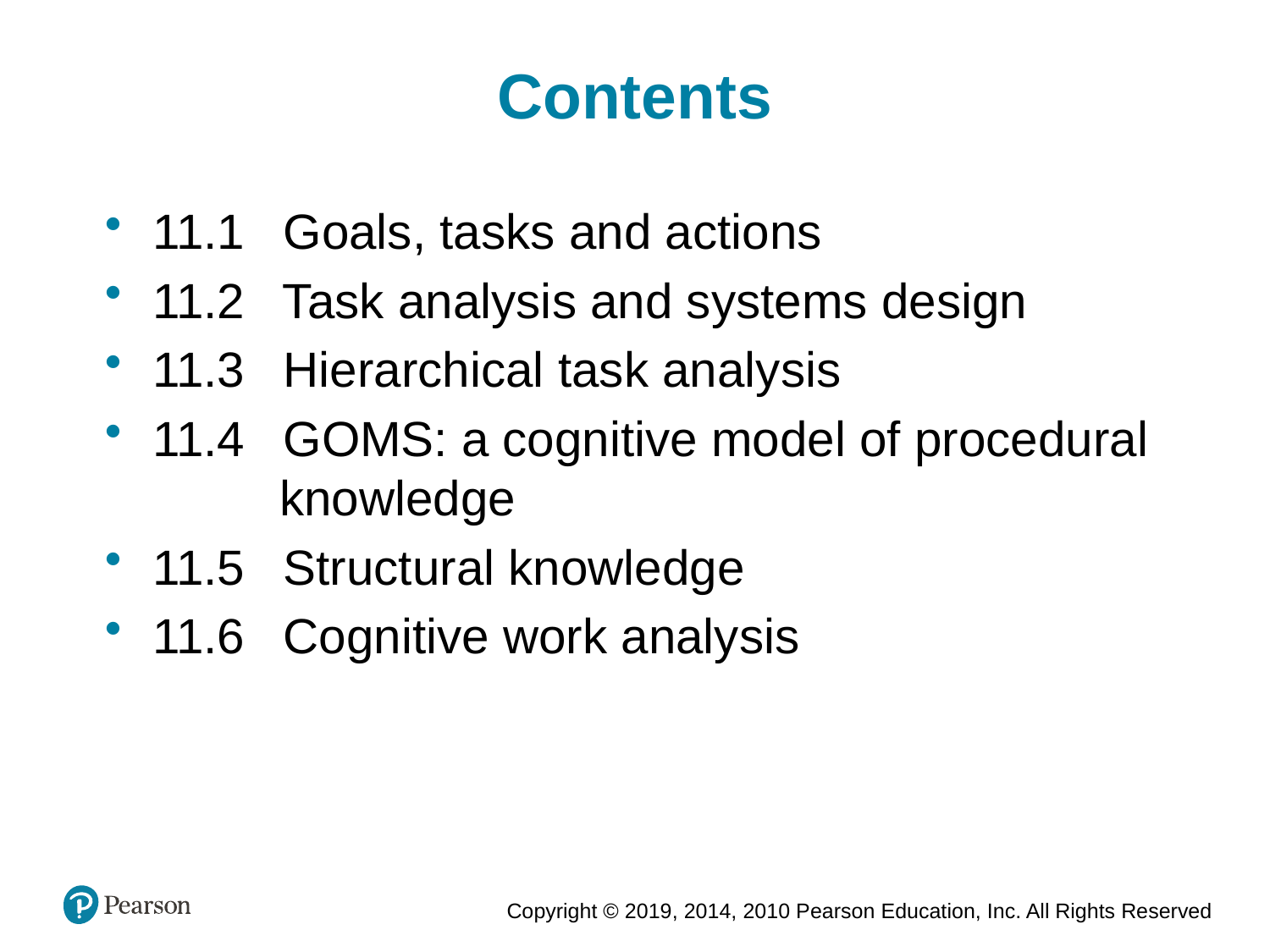

Contents
11.1  Goals, tasks and actions
11.2  Task analysis and systems design
11.3  Hierarchical task analysis
11.4  GOMS: a cognitive model of procedural 		knowledge
11.5  Structural knowledge
11.6  Cognitive work analysis